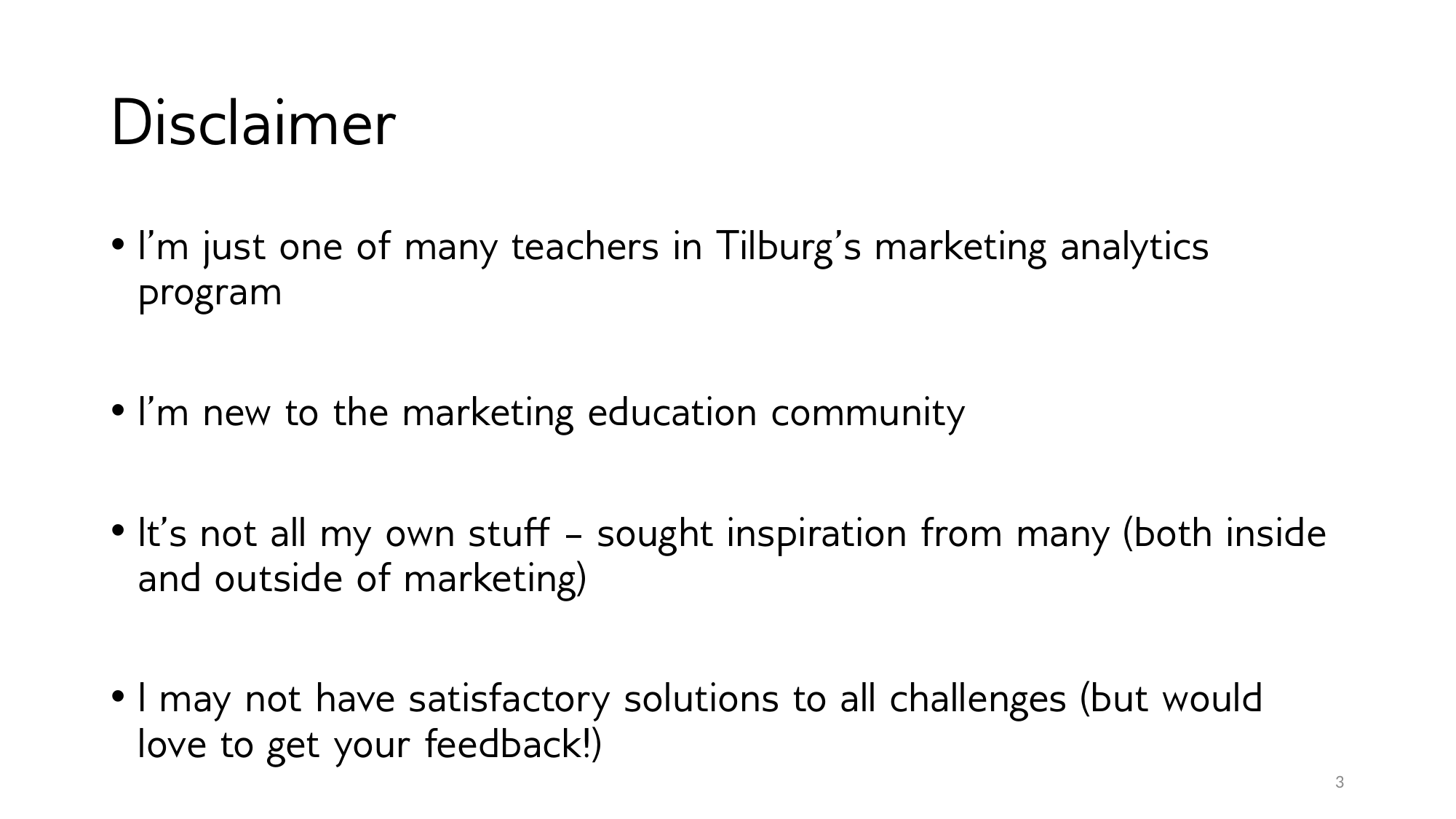

# Disclaimer
I’m just one of many teachers in Tilburg’s marketing analytics program

I’m new to the marketing education community

It’s not all my own stuff – sought inspiration from many (both inside and outside of marketing)

I may not have satisfactory solutions to all challenges (but would love to get your feedback!)

3